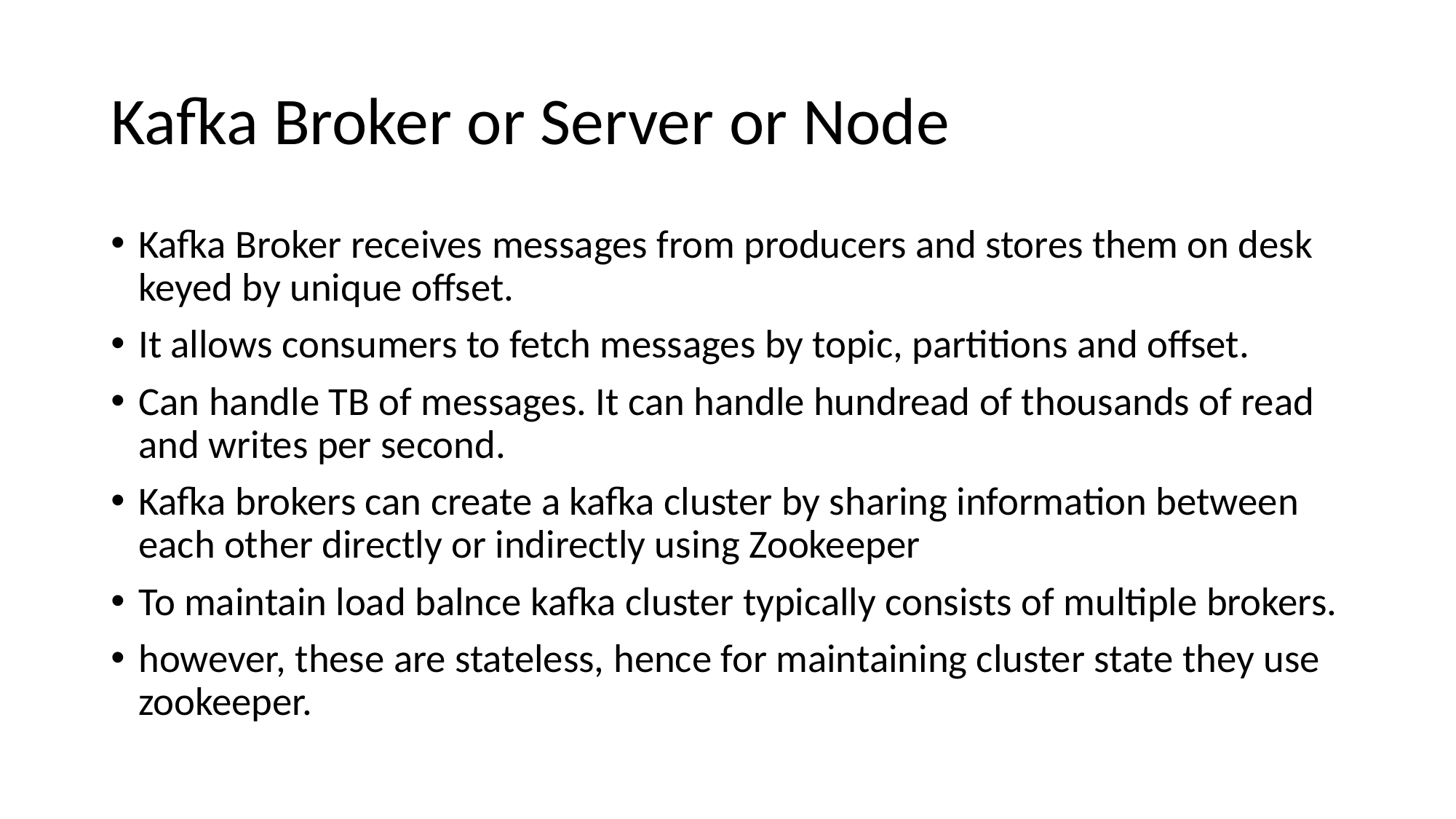

# Kafka Broker or Server or Node
Kafka Broker receives messages from producers and stores them on desk keyed by unique offset.
It allows consumers to fetch messages by topic, partitions and offset.
Can handle TB of messages. It can handle hundread of thousands of read and writes per second.
Kafka brokers can create a kafka cluster by sharing information between each other directly or indirectly using Zookeeper
To maintain load balnce kafka cluster typically consists of multiple brokers.
however, these are stateless, hence for maintaining cluster state they use zookeeper.